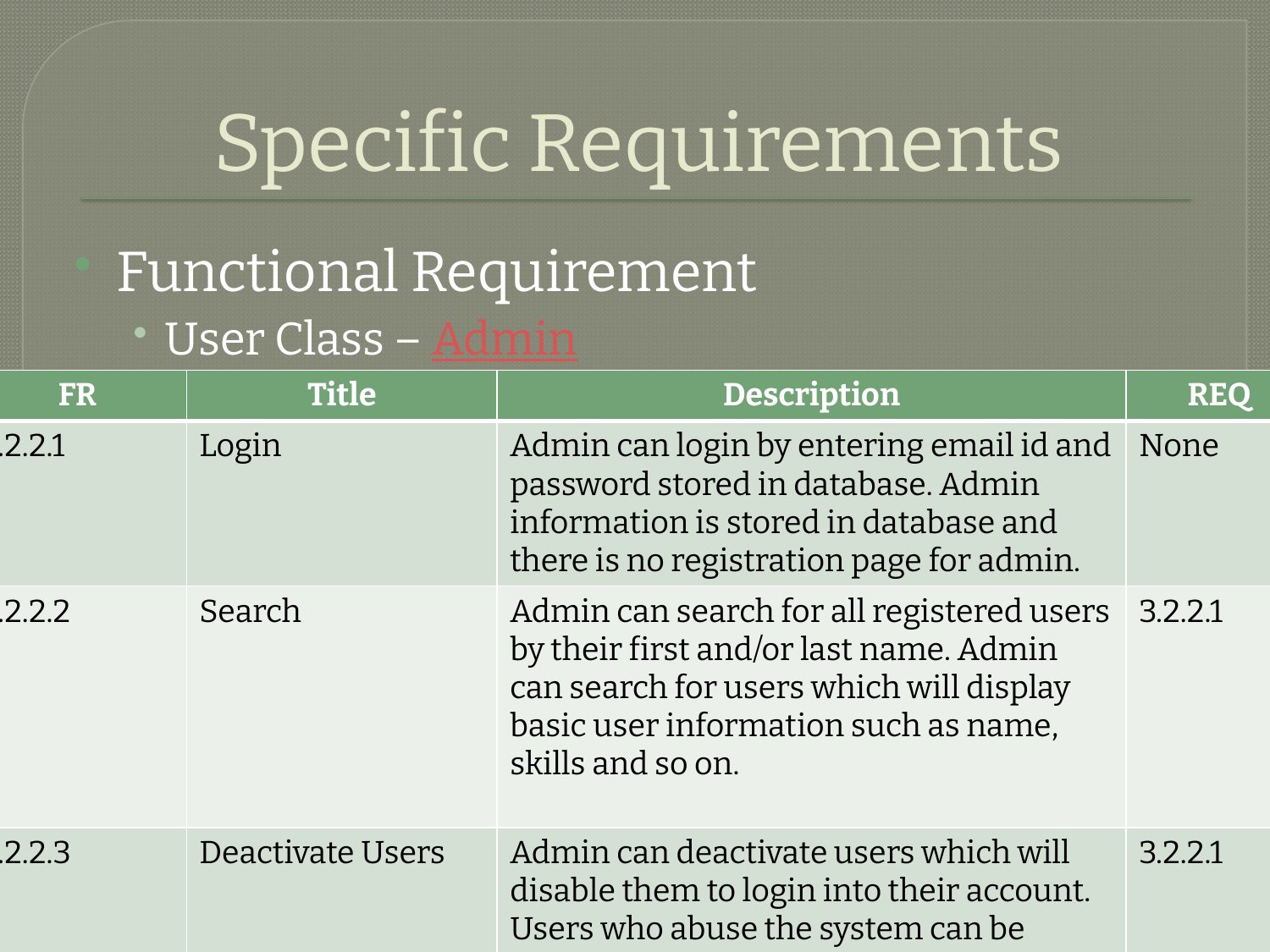

# Specific Requirements
Functional Requirement
User Class – Admin

| FR | Title | Description | REQ |
| --- | --- | --- | --- |
| 3.2.2.1 | Login | Admin can login by entering email id and password stored in database. Admin information is stored in database and there is no registration page for admin. | None |
| 3.2.2.2 | Search | Admin can search for all registered users by their first and/or last name. Admin can search for users which will display basic user information such as name, skills and so on. | 3.2.2.1 |
| 3.2.2.3 | Deactivate Users | Admin can deactivate users which will disable them to login into their account. Users who abuse the system can be deactivated by the admin which will lock them to log in to their account. | 3.2.2.1 |
| 3.2.2.4 | Delete Users | Admin can delete users which will delete all of their information from the database. Users who abuse the system can be deleted by the admin. All information related to user such as login and profile information will be deleted from the system. | 3.2.2.1 |